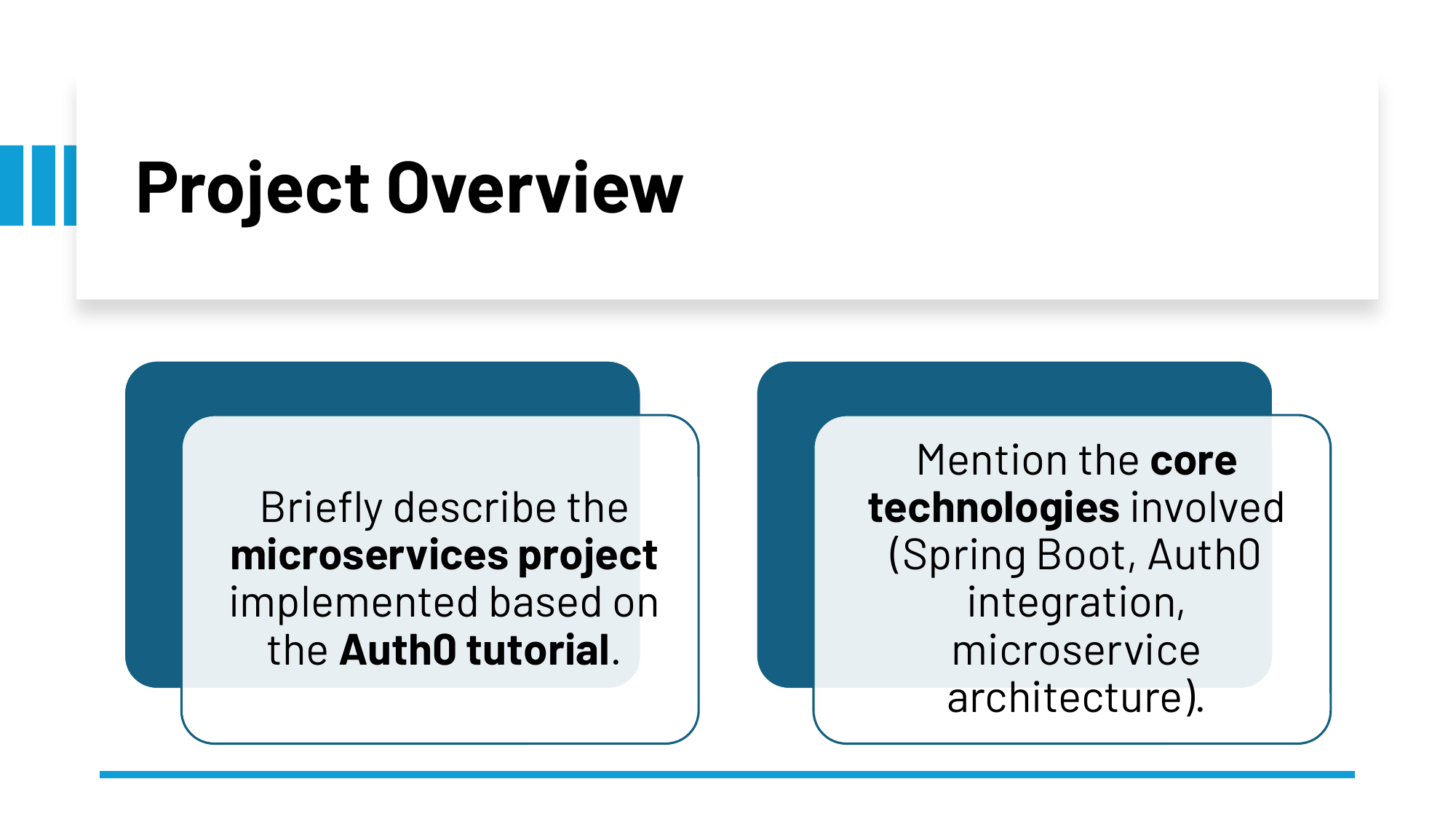

# Project Overview

Briefly describe the microservices project implemented based on the Auth0 tutorial.
Mention the core technologies involved (Spring Boot, Auth0 integration, microservice architecture).